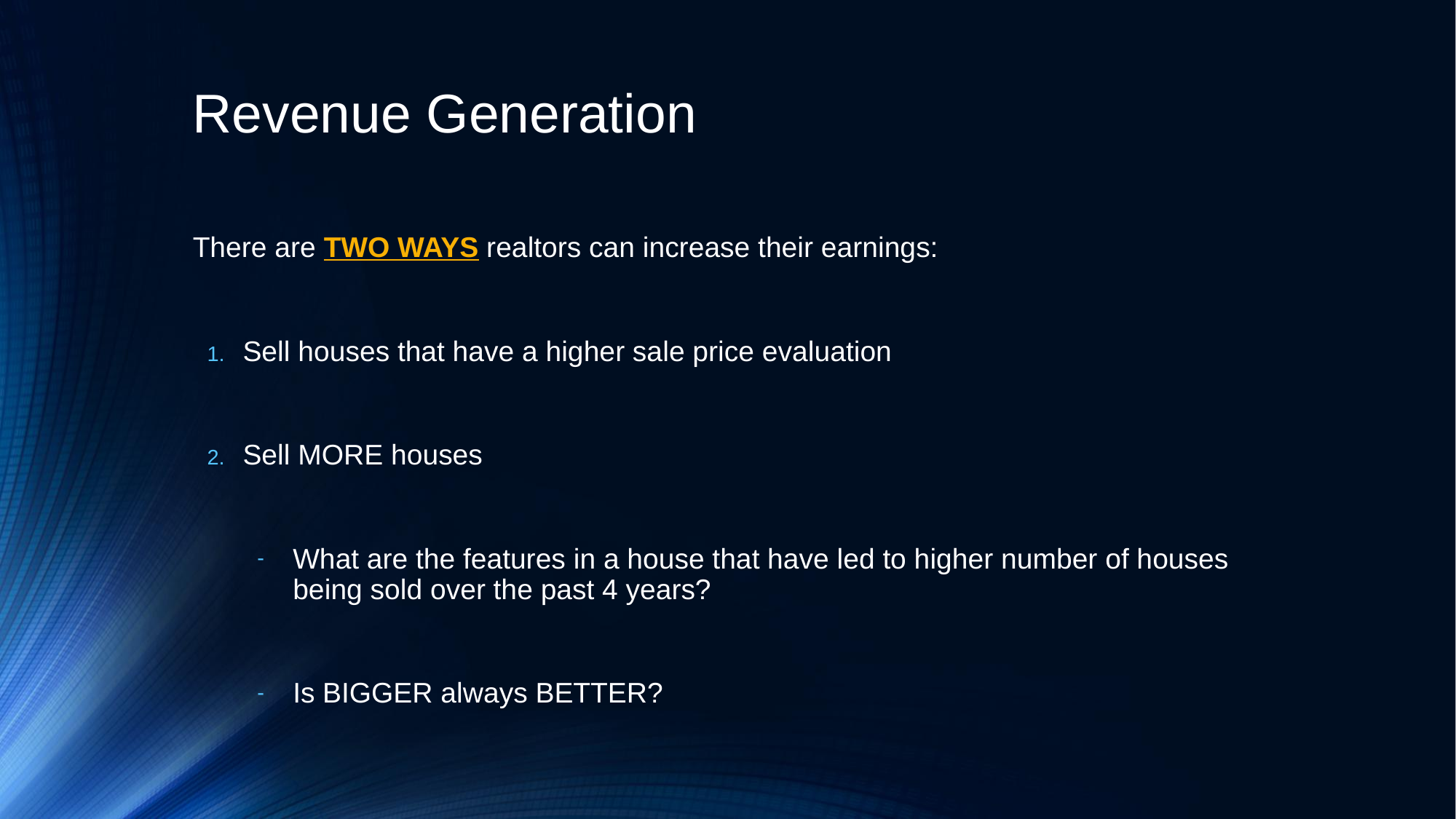

# Revenue Generation

There are TWO WAYS realtors can increase their earnings:

Sell houses that have a higher sale price evaluation

Sell MORE houses

What are the features in a house that have led to higher number of houses being sold over the past 4 years?

Is BIGGER always BETTER?